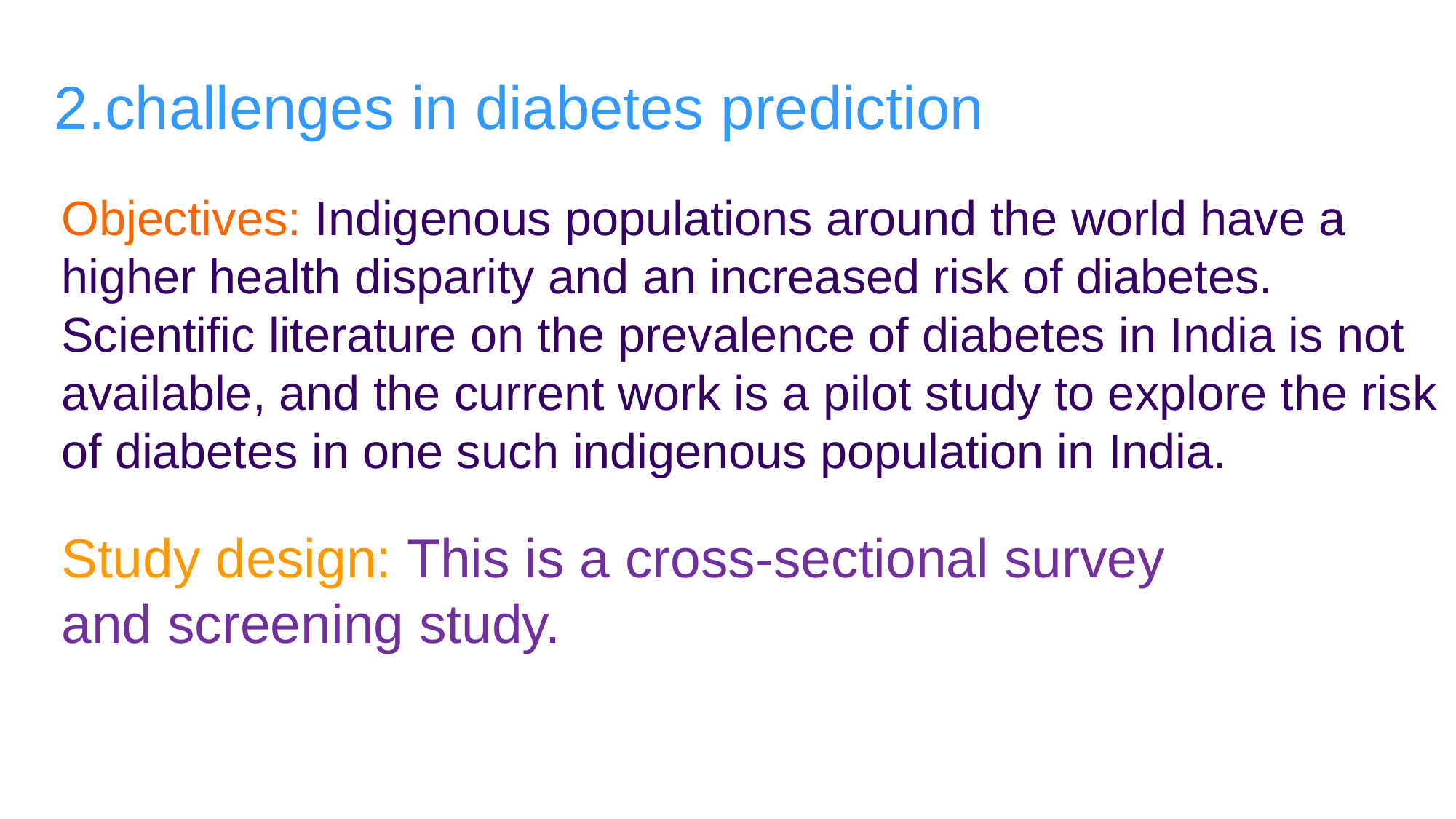

2.challenges in diabetes prediction
Objectives: Indigenous populations around the world have a higher health disparity and an increased risk of diabetes. Scientific literature on the prevalence of diabetes in India is not available, and the current work is a pilot study to explore the risk of diabetes in one such indigenous population in India.
Study design: This is a cross-sectional survey and screening study.